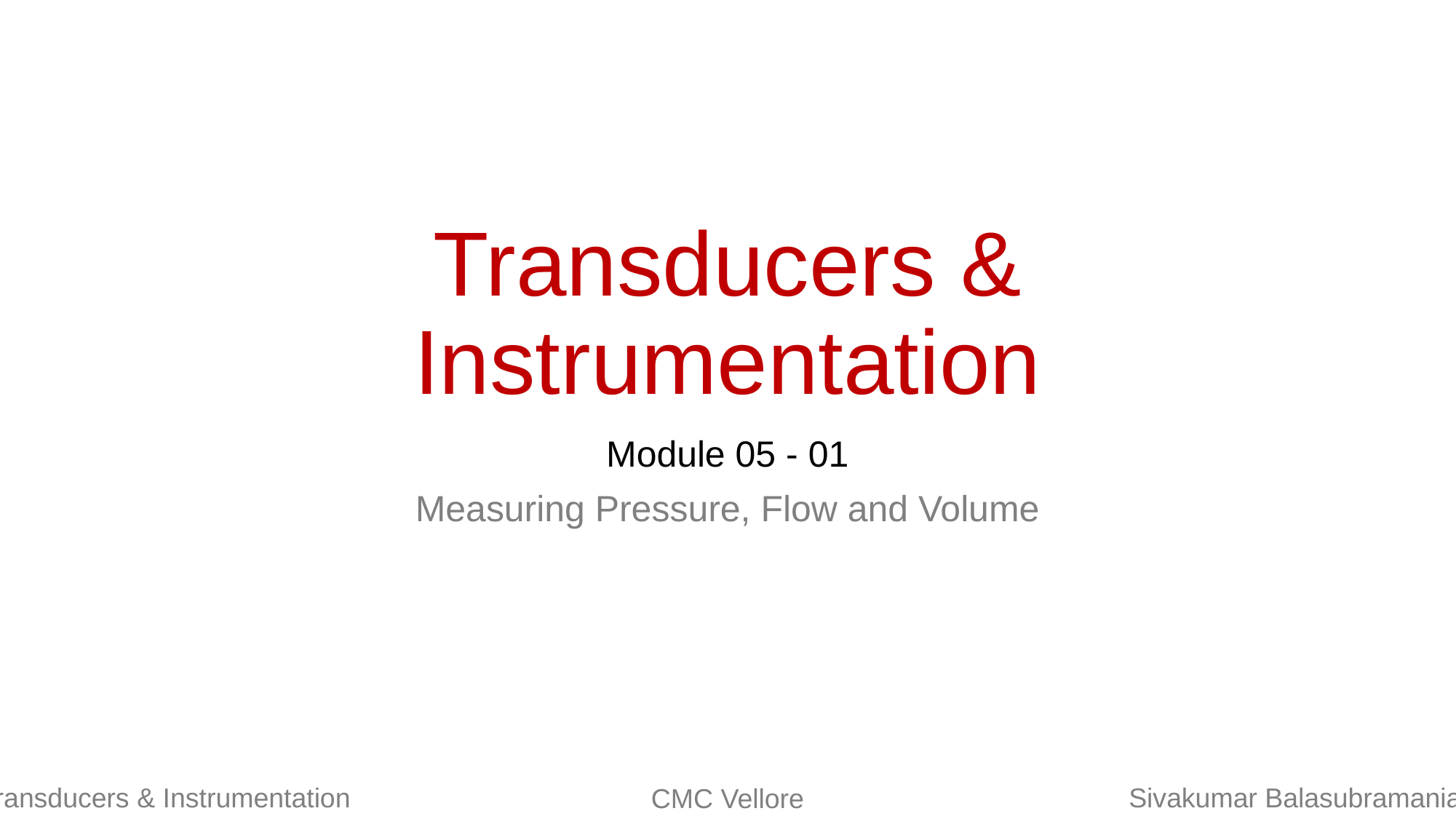

# Transducers & Instrumentation
Module 05 - 01
Measuring Pressure, Flow and Volume